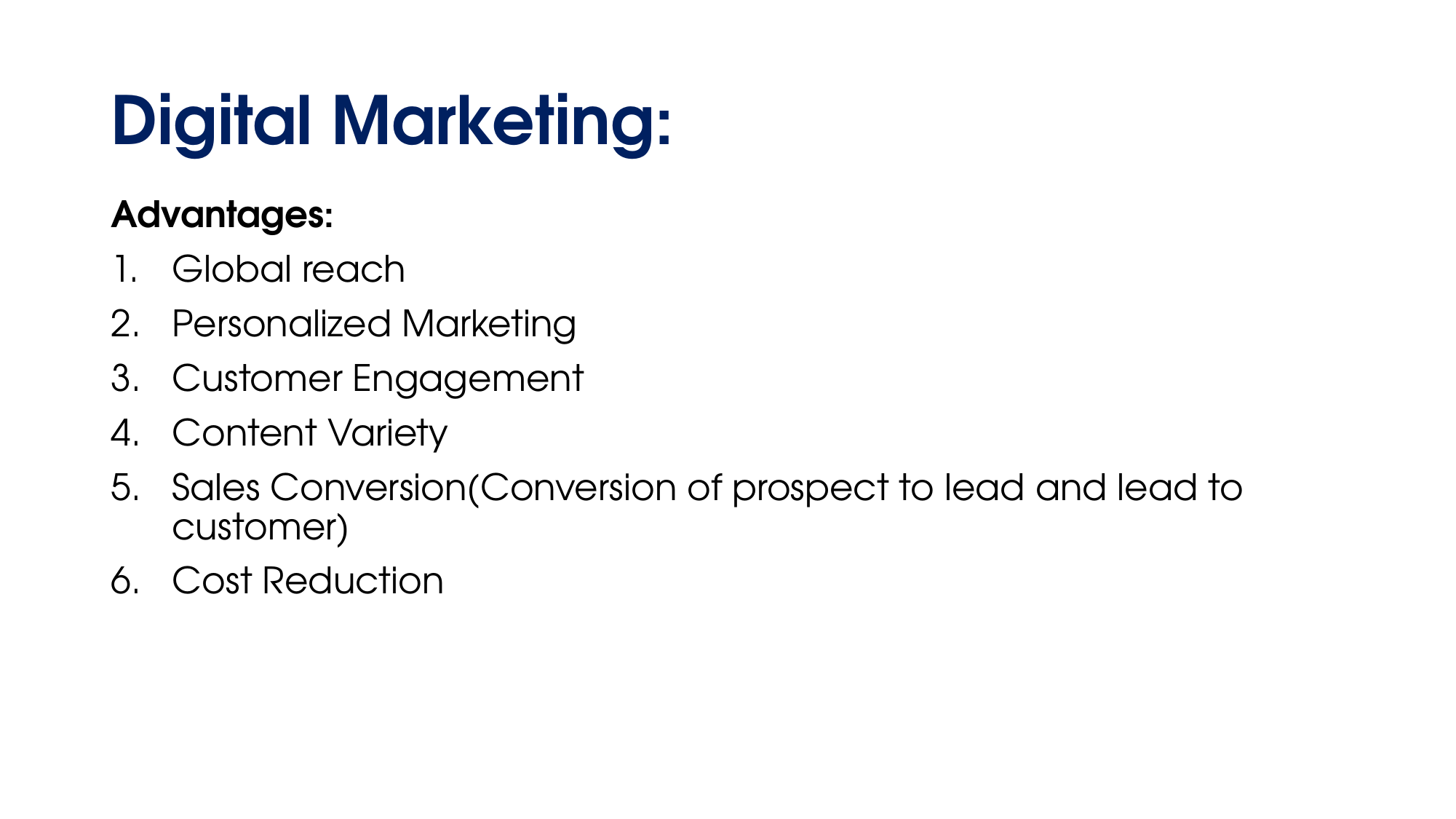

# Digital Marketing:

Advantages:
Global reach
Personalized Marketing
Customer Engagement
Content Variety
Sales Conversion(Conversion of prospect to lead and lead to customer)
Cost Reduction